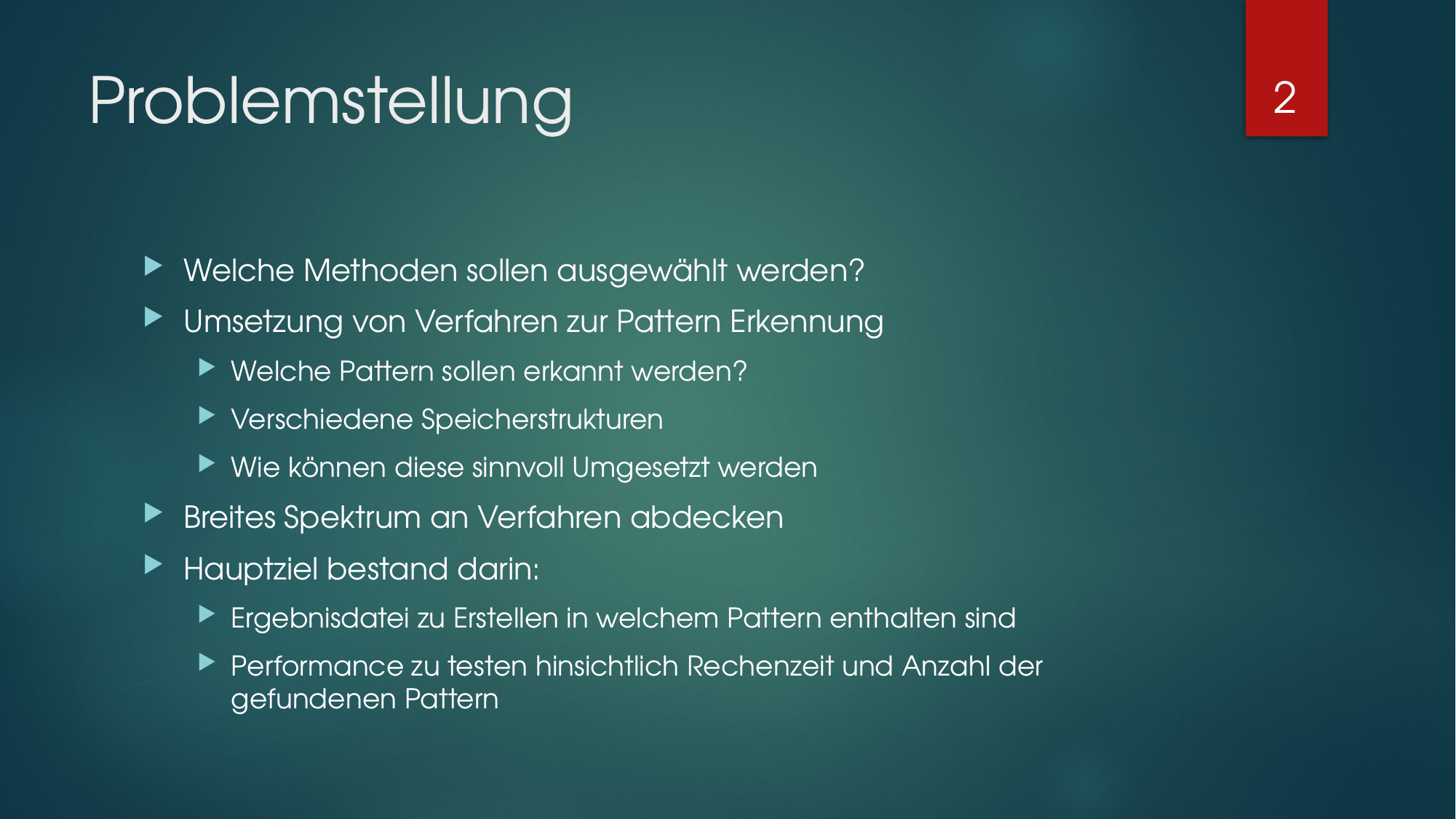

2
# Problemstellung
Welche Methoden sollen ausgewählt werden?
Umsetzung von Verfahren zur Pattern Erkennung
Welche Pattern sollen erkannt werden?
Verschiedene Speicherstrukturen
Wie können diese sinnvoll Umgesetzt werden
Breites Spektrum an Verfahren abdecken
Hauptziel bestand darin:
Ergebnisdatei zu Erstellen in welchem Pattern enthalten sind
Performance zu testen hinsichtlich Rechenzeit und Anzahl der gefundenen Pattern